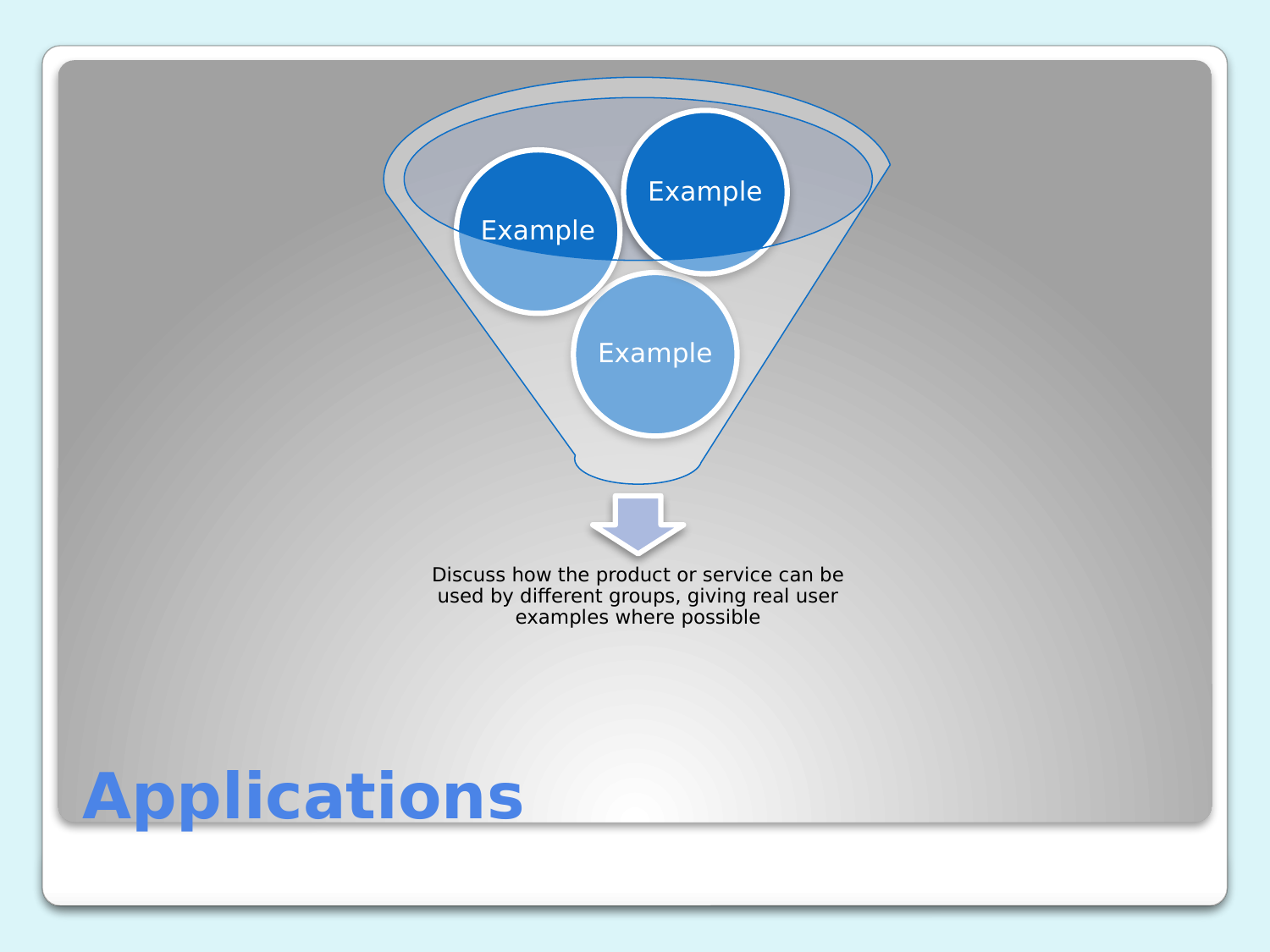

Discuss how the product or service can be used by different groups, giving real user examples where possible
Example
Example
Example
# Applications